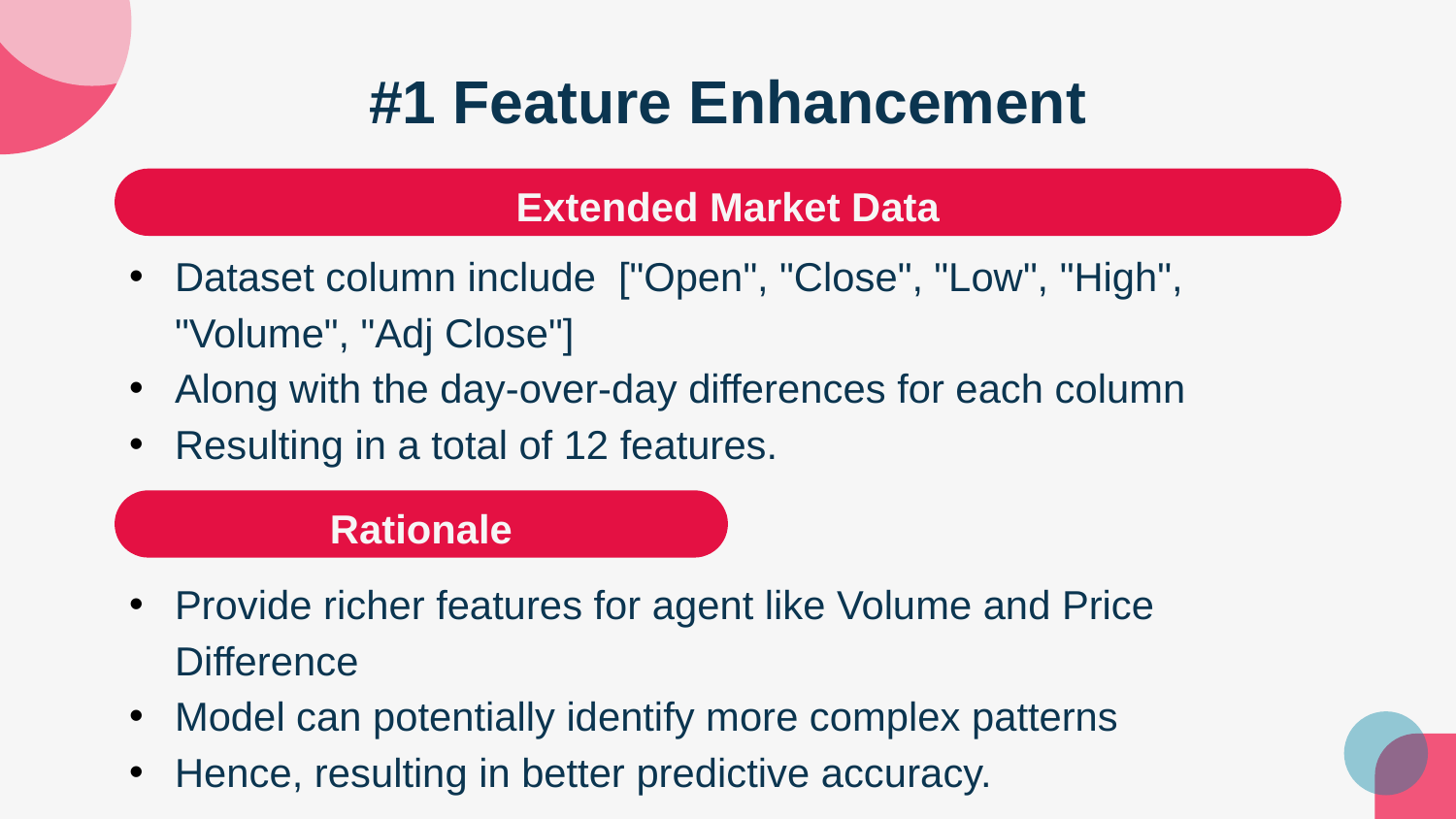

# #1 Feature Enhancement
Extended Market Data
Dataset column include  ["Open", "Close", "Low", "High", "Volume", "Adj Close"]
Along with the day-over-day differences for each column
Resulting in a total of 12 features.
Rationale
Provide richer features for agent like Volume and Price Difference
Model can potentially identify more complex patterns
Hence, resulting in better predictive accuracy.